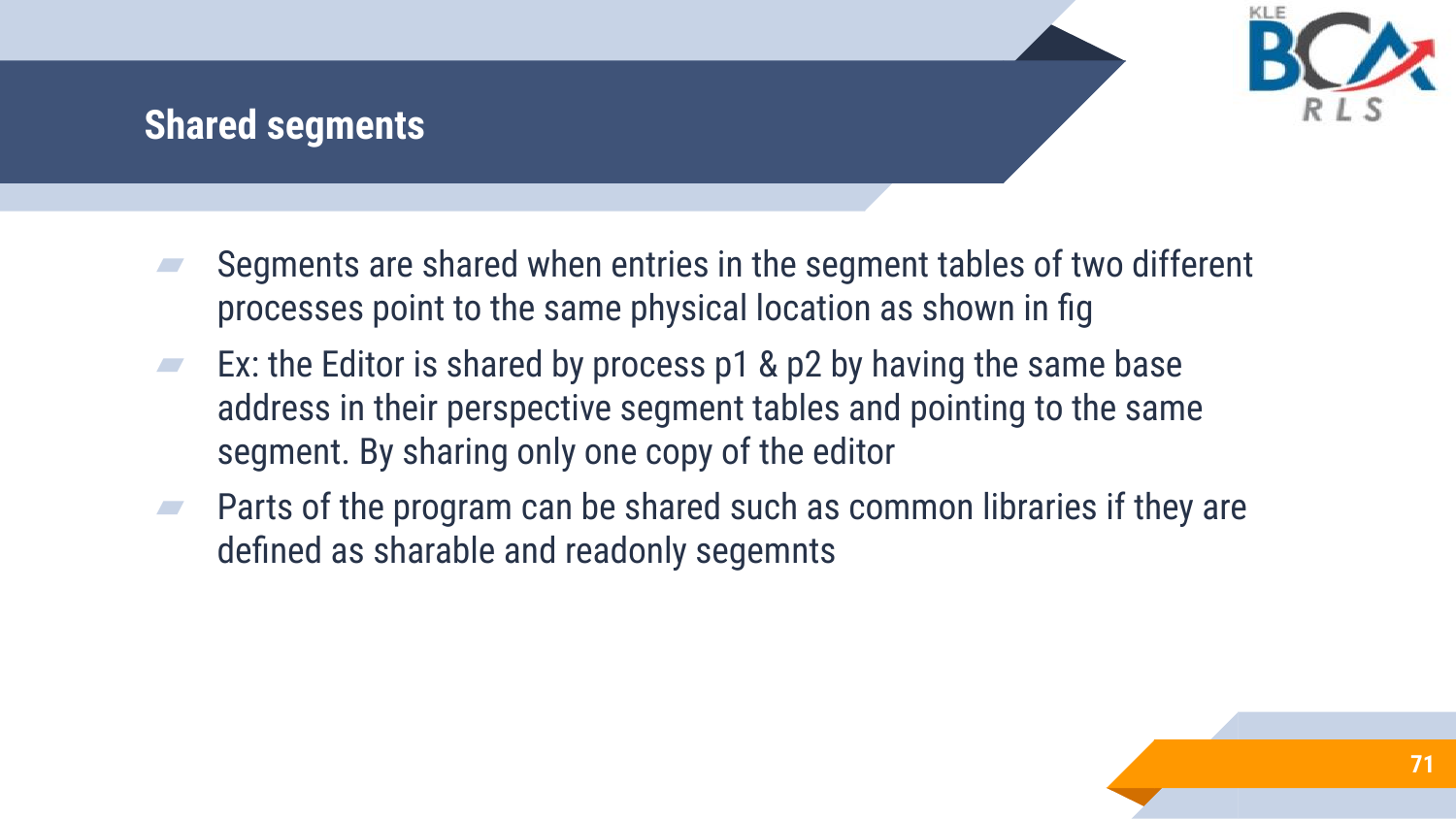

# Shared segments
Segments are shared when entries in the segment tables of two different processes point to the same physical location as shown in fig
Ex: the Editor is shared by process p1 & p2 by having the same base address in their perspective segment tables and pointing to the same segment. By sharing only one copy of the editor
Parts of the program can be shared such as common libraries if they are defined as sharable and readonly segemnts

71